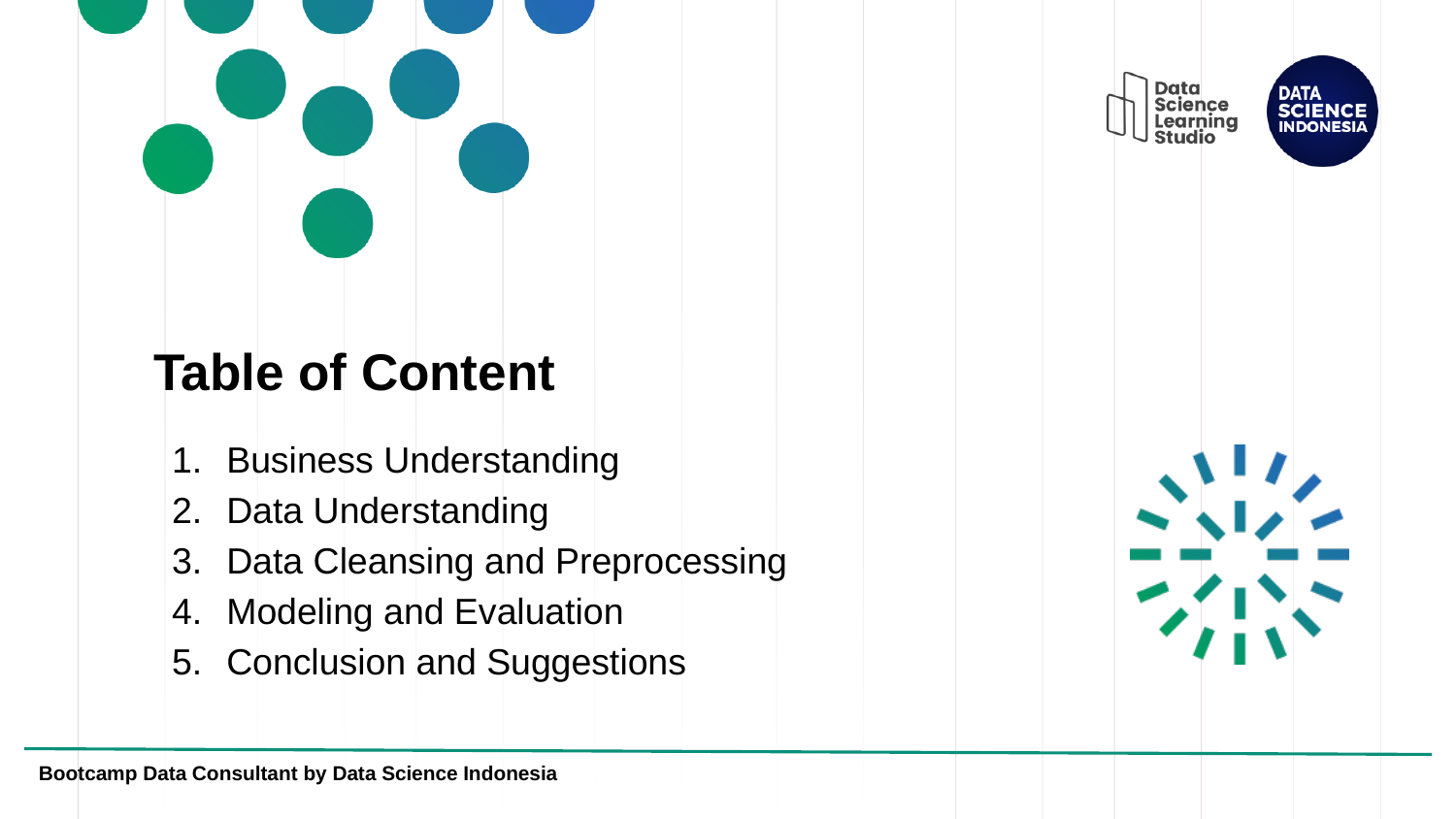

# Table of Content
Business Understanding
Data Understanding
Data Cleansing and Preprocessing
Modeling and Evaluation
Conclusion and Suggestions